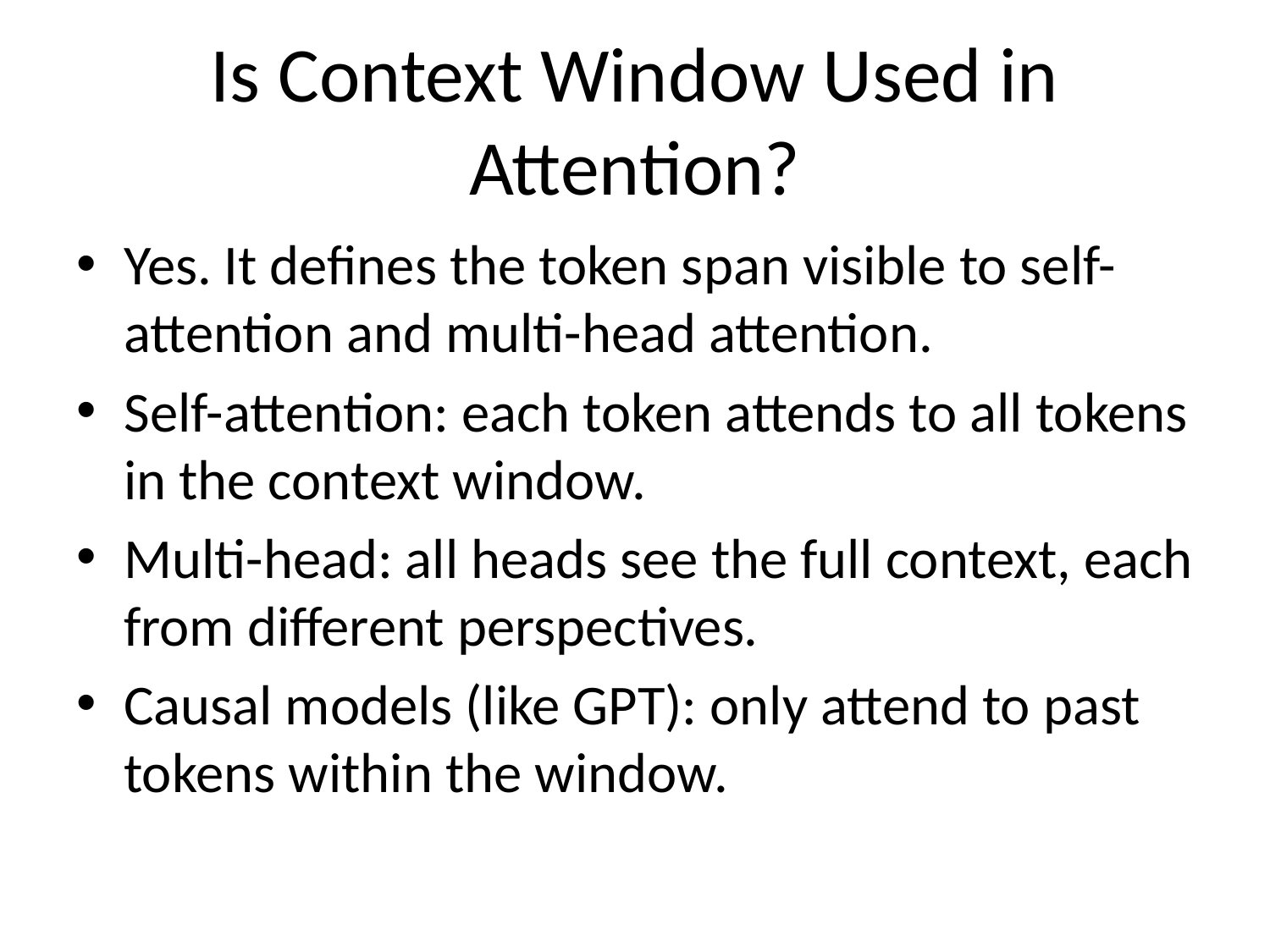

# Is Context Window Used in Attention?
Yes. It defines the token span visible to self-attention and multi-head attention.
Self-attention: each token attends to all tokens in the context window.
Multi-head: all heads see the full context, each from different perspectives.
Causal models (like GPT): only attend to past tokens within the window.